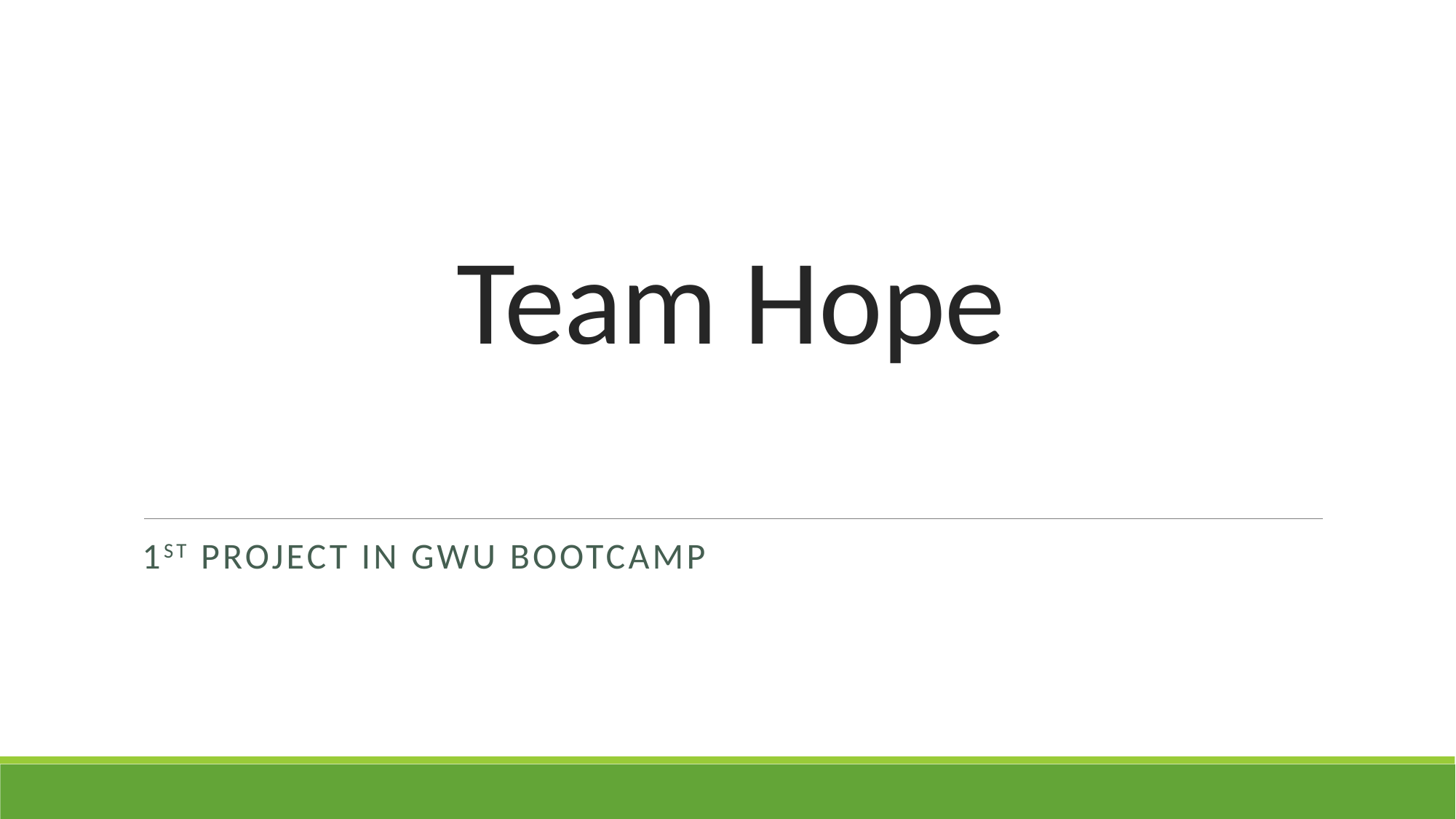

# Team Hope
1st Project in GWU Bootcamp